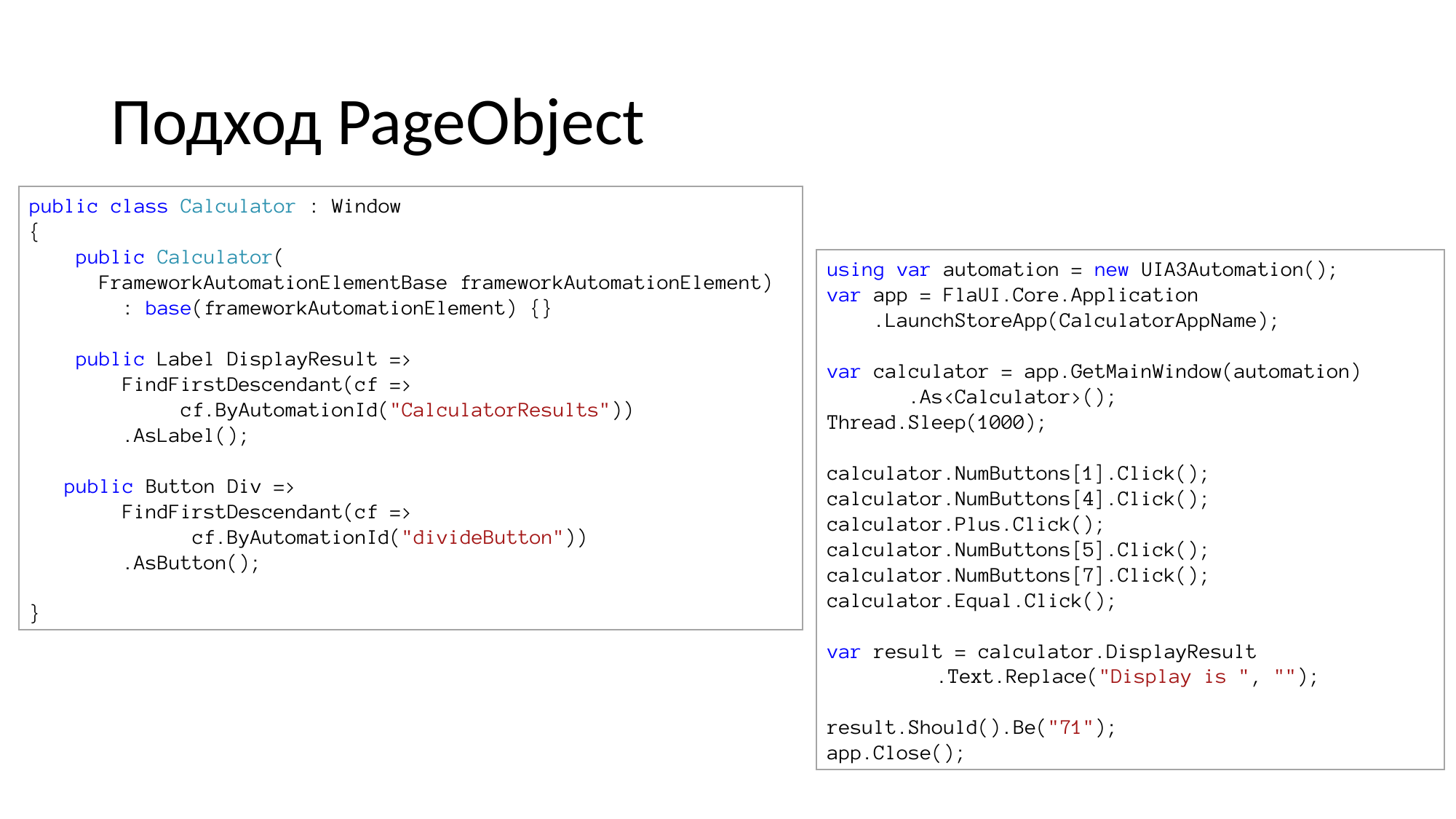

# Подход PageObject
public class Calculator : Window
{
    public Calculator(
      FrameworkAutomationElementBase frameworkAutomationElement)
        : base(frameworkAutomationElement) {}

    public Label DisplayResult =>
        FindFirstDescendant(cf =>
             cf.ByAutomationId("CalculatorResults"))
        .AsLabel();

   public Button Div =>
        FindFirstDescendant(cf =>
              cf.ByAutomationId("divideButton"))
        .AsButton();

}
using var automation = new UIA3Automation();
var app = FlaUI.Core.Application
    .LaunchStoreApp(CalculatorAppName);

var calculator = app.GetMainWindow(automation)
       .As<Calculator>();
Thread.Sleep(1000);

calculator.NumButtons[1].Click();
calculator.NumButtons[4].Click();
calculator.Plus.Click();
calculator.NumButtons[5].Click();
calculator.NumButtons[7].Click();
calculator.Equal.Click();

var result = calculator.DisplayResult
	.Text.Replace("Display is ", "");

result.Should().Be("71");
app.Close();